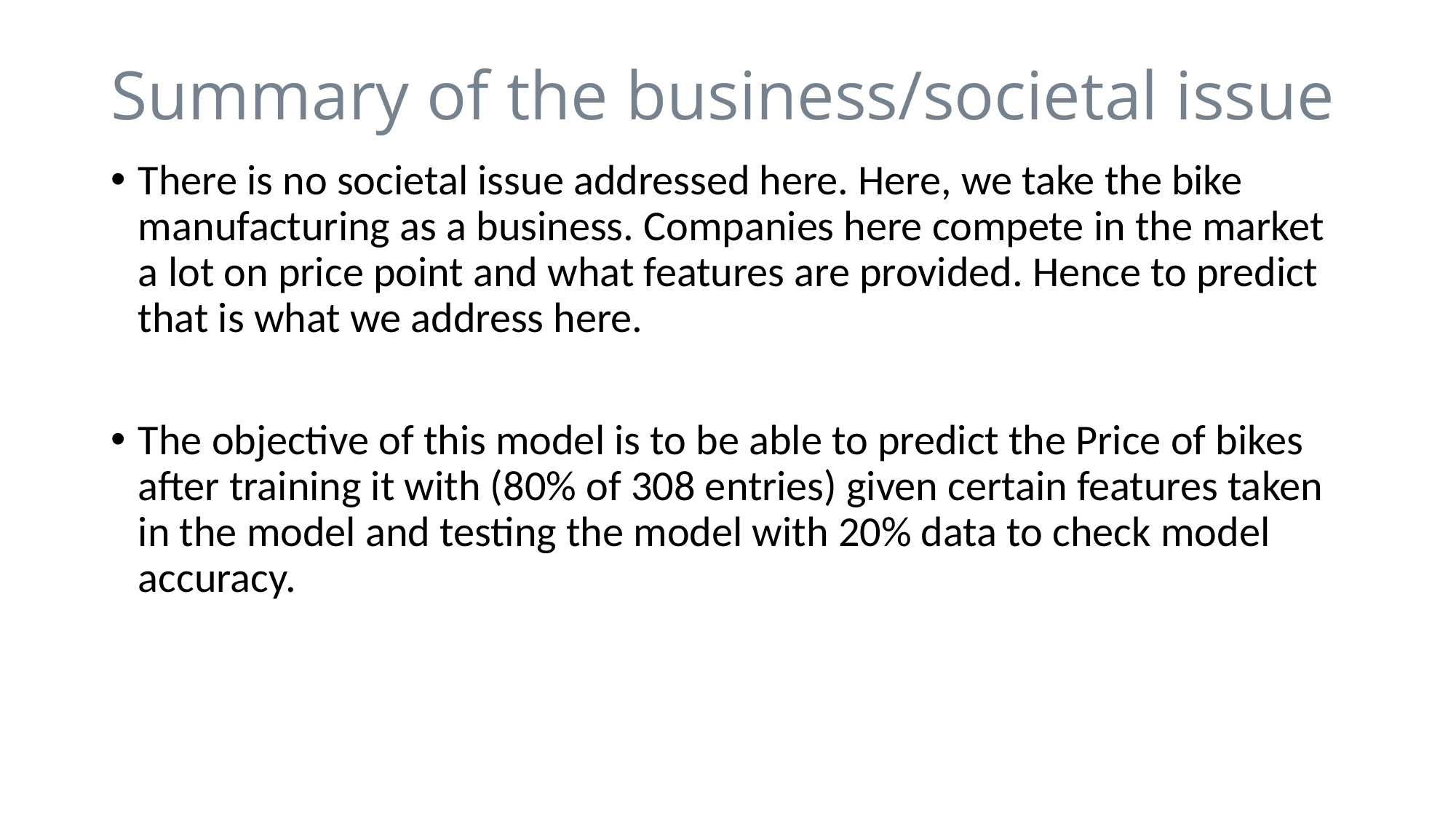

# Summary of the business/societal issue
There is no societal issue addressed here. Here, we take the bike manufacturing as a business. Companies here compete in the market a lot on price point and what features are provided. Hence to predict that is what we address here.

The objective of this model is to be able to predict the Price of bikes after training it with (80% of 308 entries) given certain features taken in the model and testing the model with 20% data to check model accuracy.